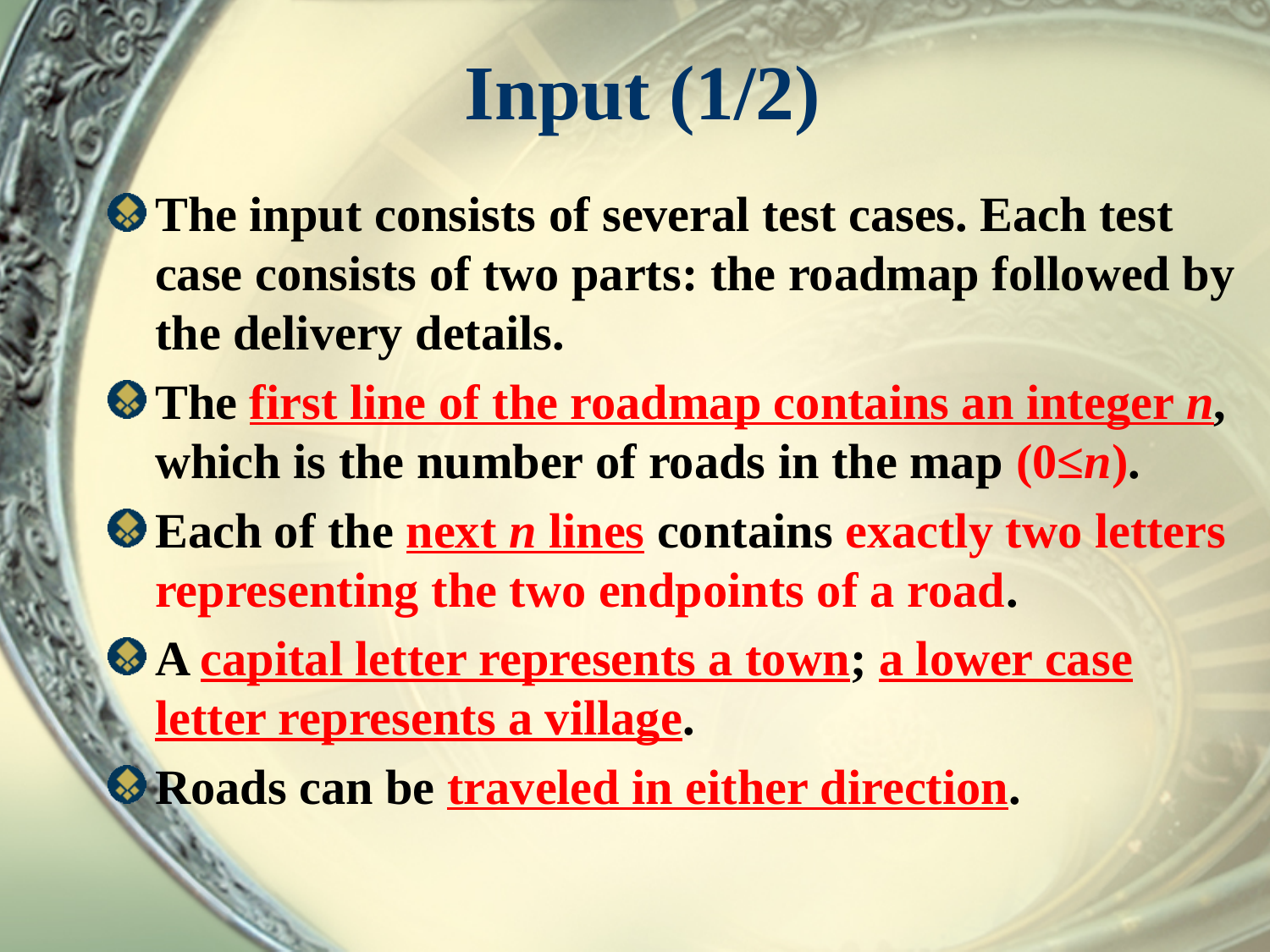

# Input (1/2)
The input consists of several test cases. Each test case consists of two parts: the roadmap followed by the delivery details.
The first line of the roadmap contains an integer n, which is the number of roads in the map (0≤n).
Each of the next n lines contains exactly two letters representing the two endpoints of a road.
A capital letter represents a town; a lower case letter represents a village.
Roads can be traveled in either direction.